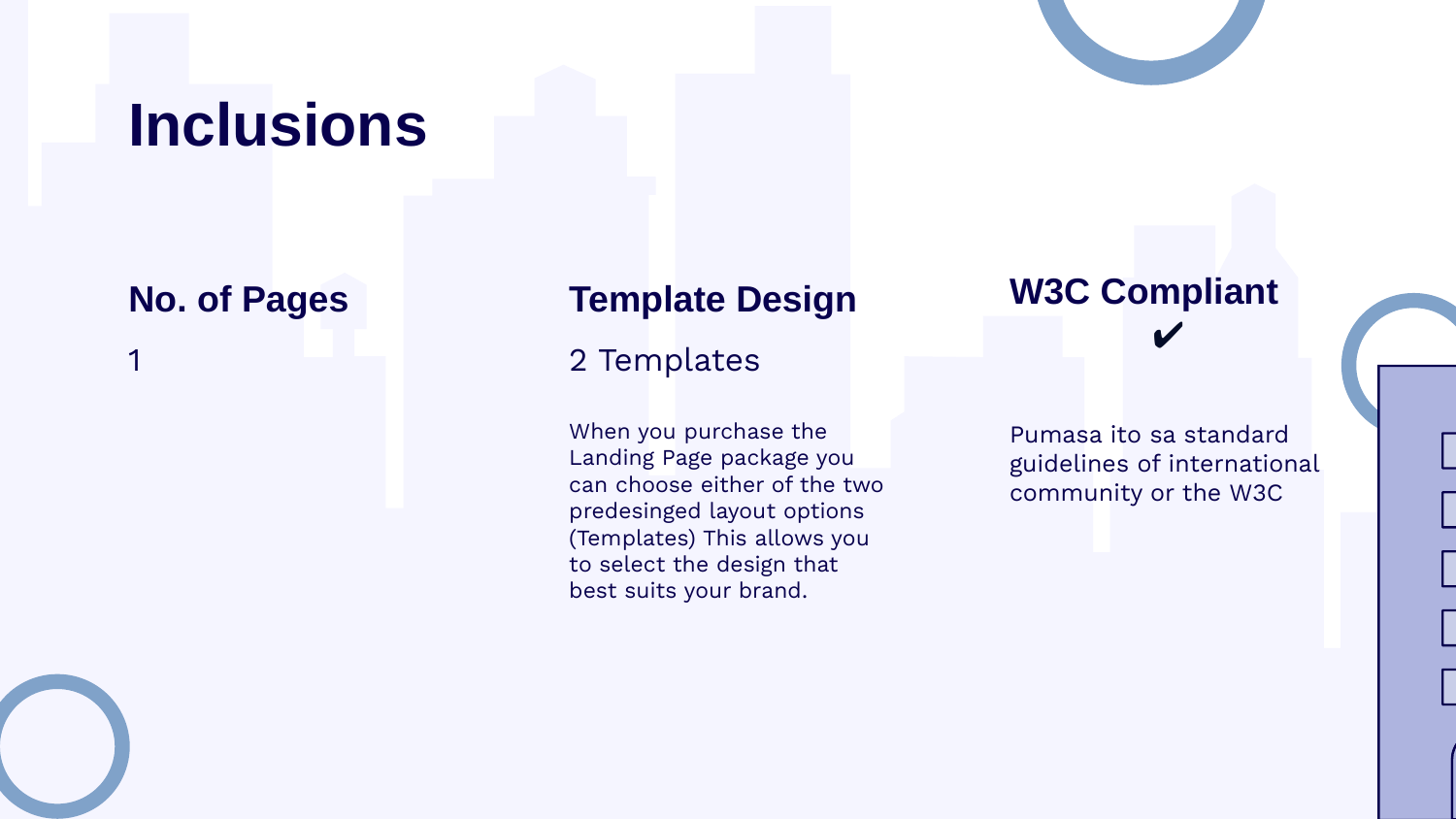

# Inclusions
No. of Pages
Template Design
W3C Compliant
✔
1
2 Templates

When you purchase the Landing Page package you can choose either of the two predesinged layout options (Templates) This allows you to select the design that best suits your brand.
Pumasa ito sa standard guidelines of international community or the W3C